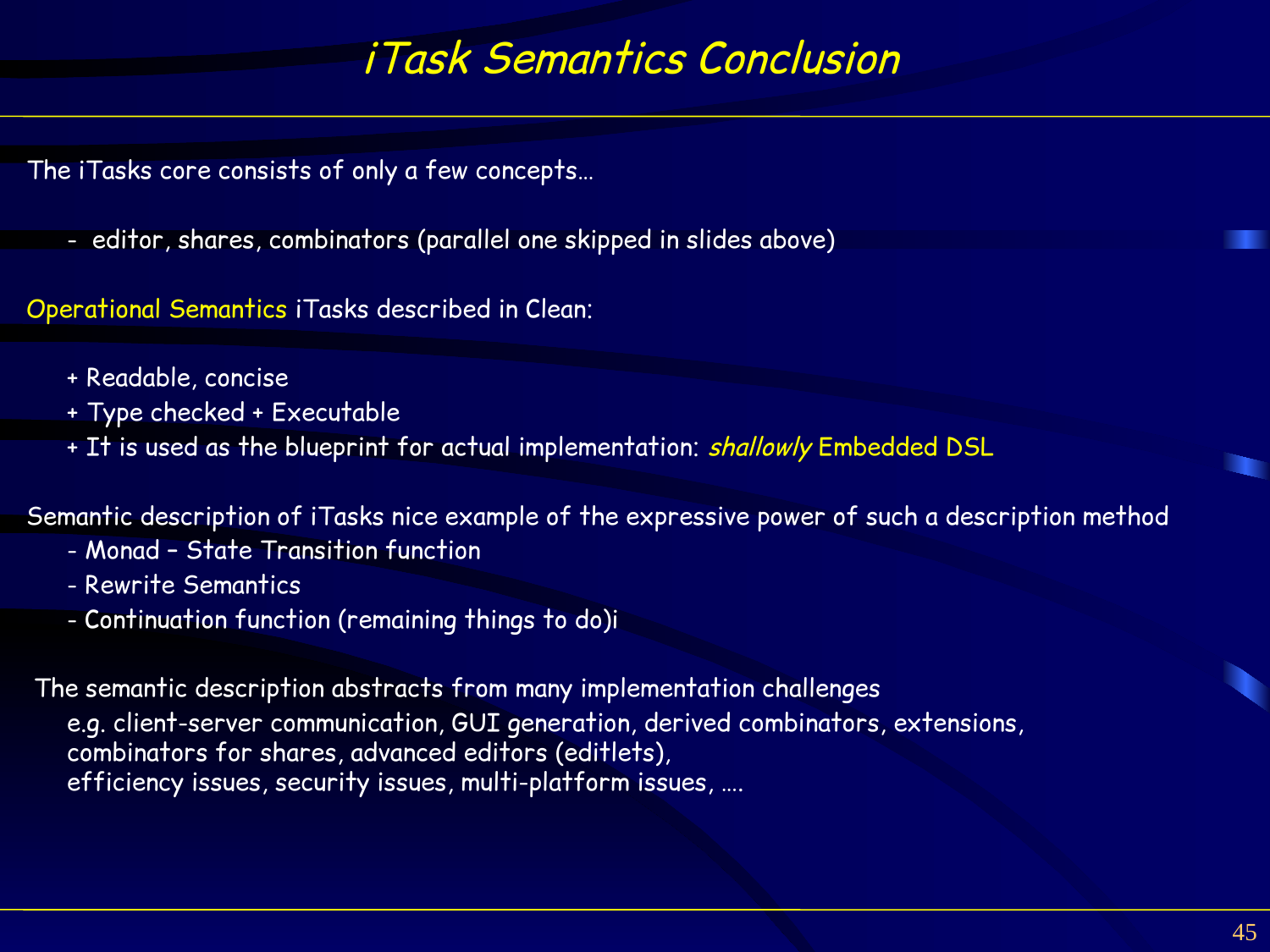

iTask Semantics Conclusion

The iTasks core consists of only a few concepts…

	-  editor, shares, combinators (parallel one skipped in slides above)

Operational Semantics iTasks described in Clean:

	+ Readable, concise
	+ Type checked + Executable
	+ It is used as the blueprint for actual implementation: shallowly Embedded DSL

Semantic description of iTasks nice example of the expressive power of such a description method
	- Monad – State Transition function
	- Rewrite Semantics
	- Continuation function (remaining things to do)i

 The semantic description abstracts from many implementation challenges
	e.g. client-server communication, GUI generation, derived combinators, extensions,
combinators for shares, advanced editors (editlets),
efficiency issues, security issues, multi-platform issues, ….

45